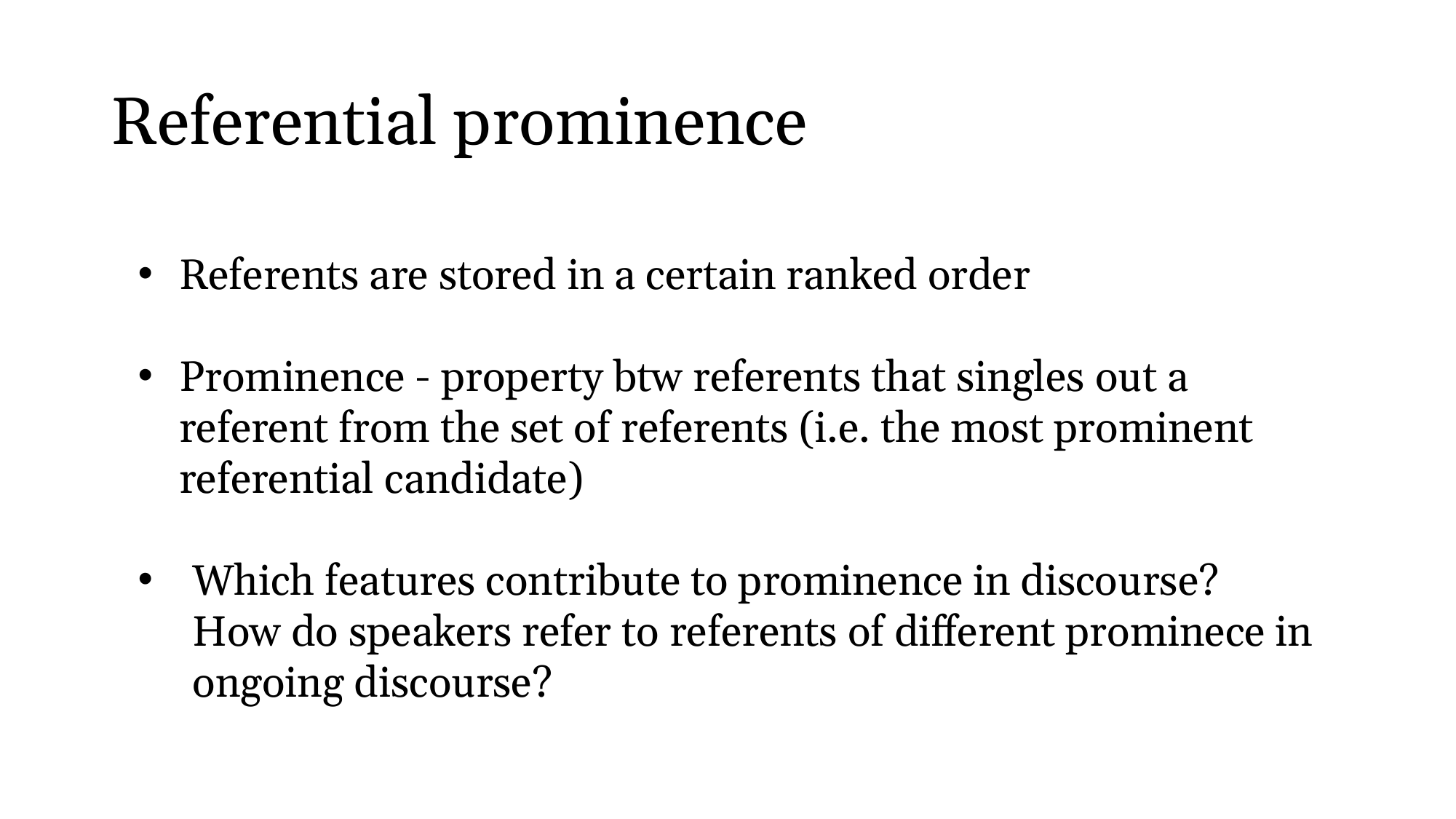

# Referential prominence
Referents are stored in a certain ranked order

Prominence - property btw referents that singles out a referent from the set of referents (i.e. the most prominent referential candidate)

Which features contribute to prominence in discourse?
How do speakers refer to referents of different prominece in ongoing discourse?